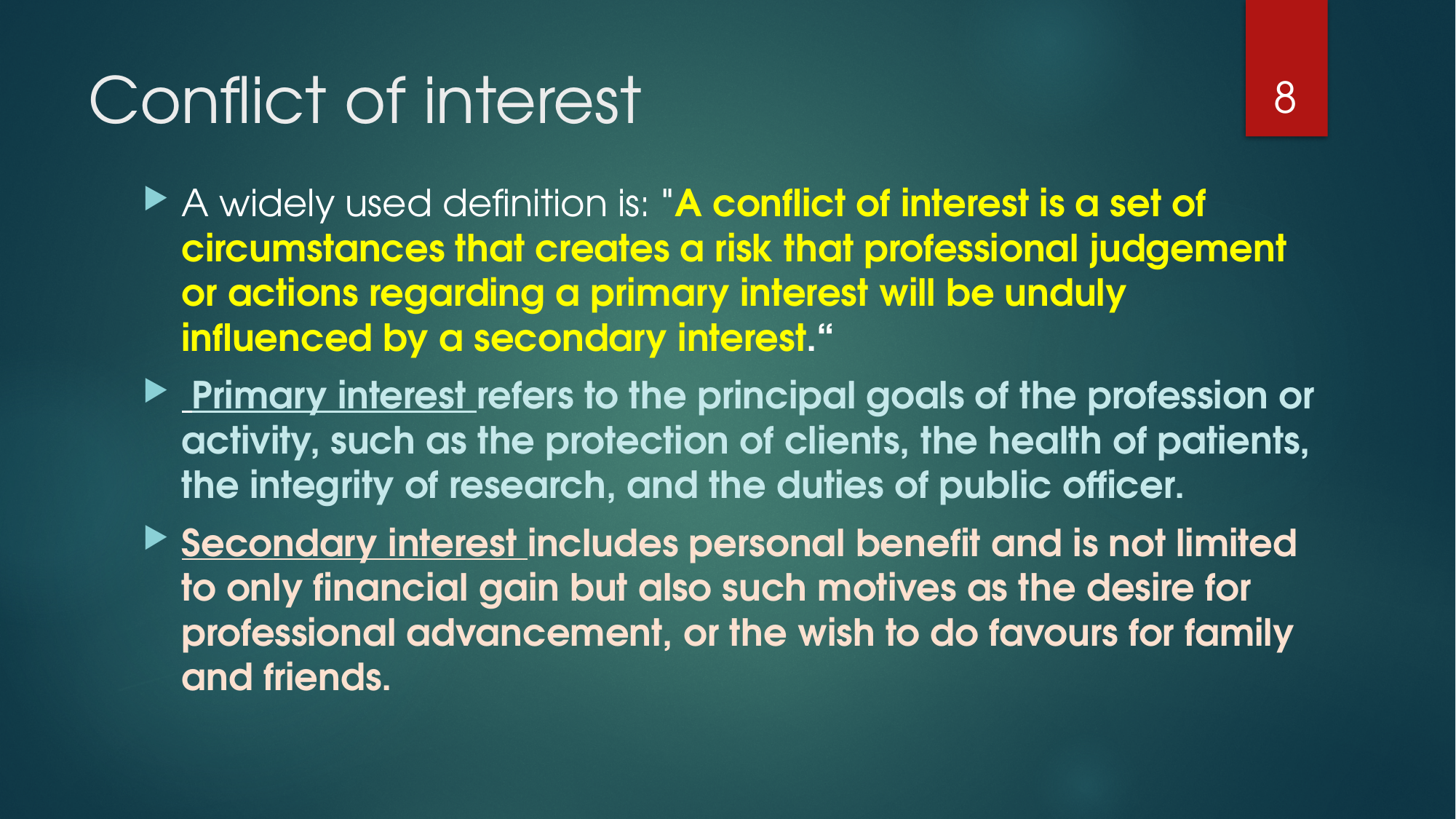

8
# Conflict of interest
A widely used definition is: "A conflict of interest is a set of circumstances that creates a risk that professional judgement or actions regarding a primary interest will be unduly influenced by a secondary interest.“
 Primary interest refers to the principal goals of the profession or activity, such as the protection of clients, the health of patients, the integrity of research, and the duties of public officer.
Secondary interest includes personal benefit and is not limited to only financial gain but also such motives as the desire for professional advancement, or the wish to do favours for family and friends.